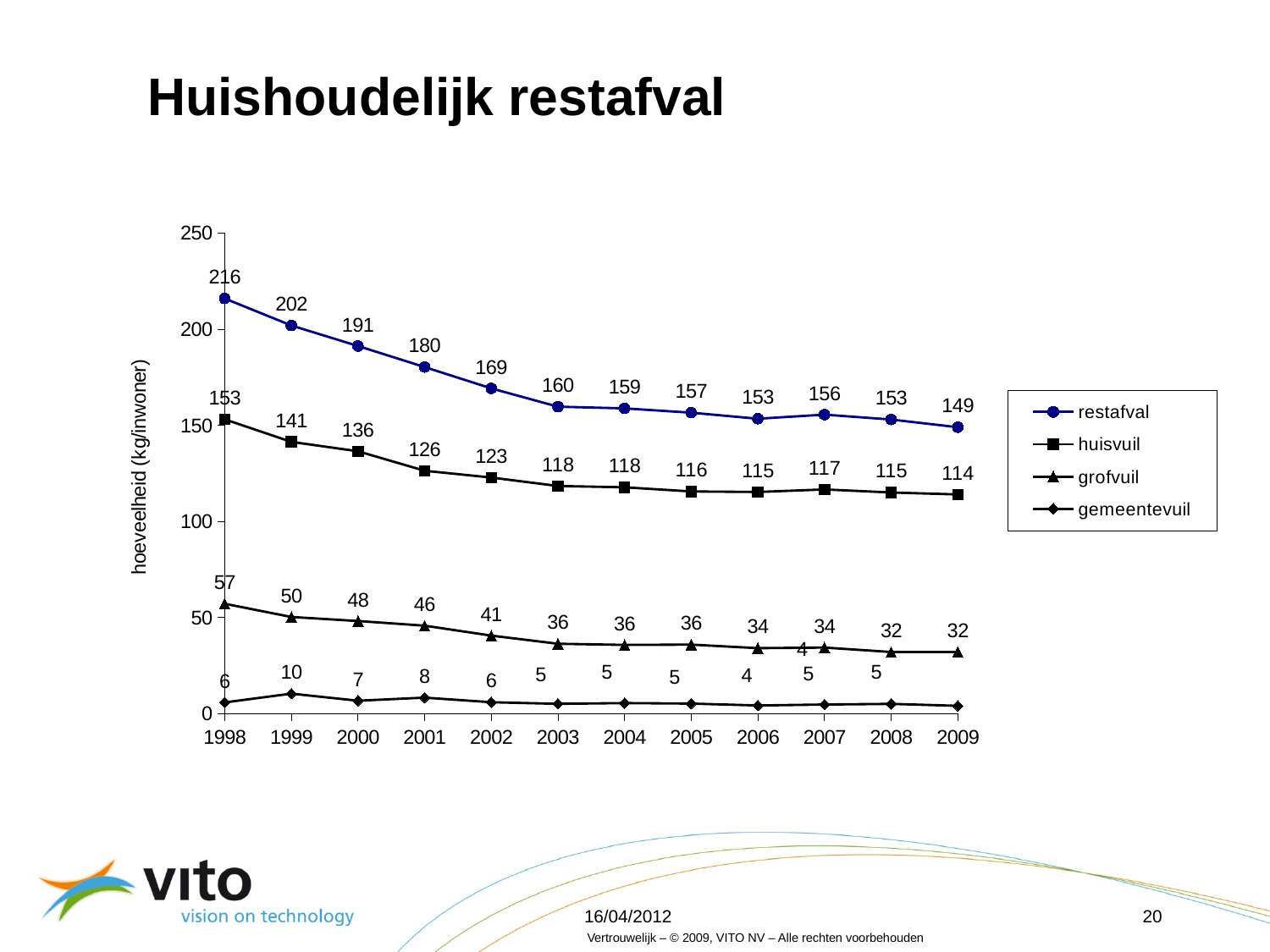

# Huishoudelijk restafval

### Chart

| Category | restafval | huisvuil | grofvuil | gemeentevuil |
|---|---|---|---|---|
| 1998 | 215.97 | 153.1 | 57.12000000000001 | 5.75 |
| 1999 | 201.93 | 141.38000000000025 | 50.22000000000001 | 10.33 |
| 2000 | 191.23999999999998 | 136.48 | 48.13 | 6.64 |
| 2001 | 180.3 | 126.34 | 45.71 | 8.25 |
| 2002 | 169.19 | 122.8 | 40.52 | 5.87 |
| 2003 | 159.67 | 118.36999999999999 | 36.28 | 5.02 |
| 2004 | 158.8 | 117.71000000000002 | 35.68 | 5.41 |
| 2005 | 156.56 | 115.55 | 35.849999999999994 | 5.1599999999999975 |
| 2006 | 153.41 | 115.25 | 34.0 | 4.17 |
| 2007 | 155.55 | 116.58 | 34.32 | 4.6599999999999975 |
| 2008 | 153.0 | 115.0 | 32.0 | 5.0 |
| 2009 | 149.0 | 114.0 | 32.0 | 4.0 |
16/04/2012
20